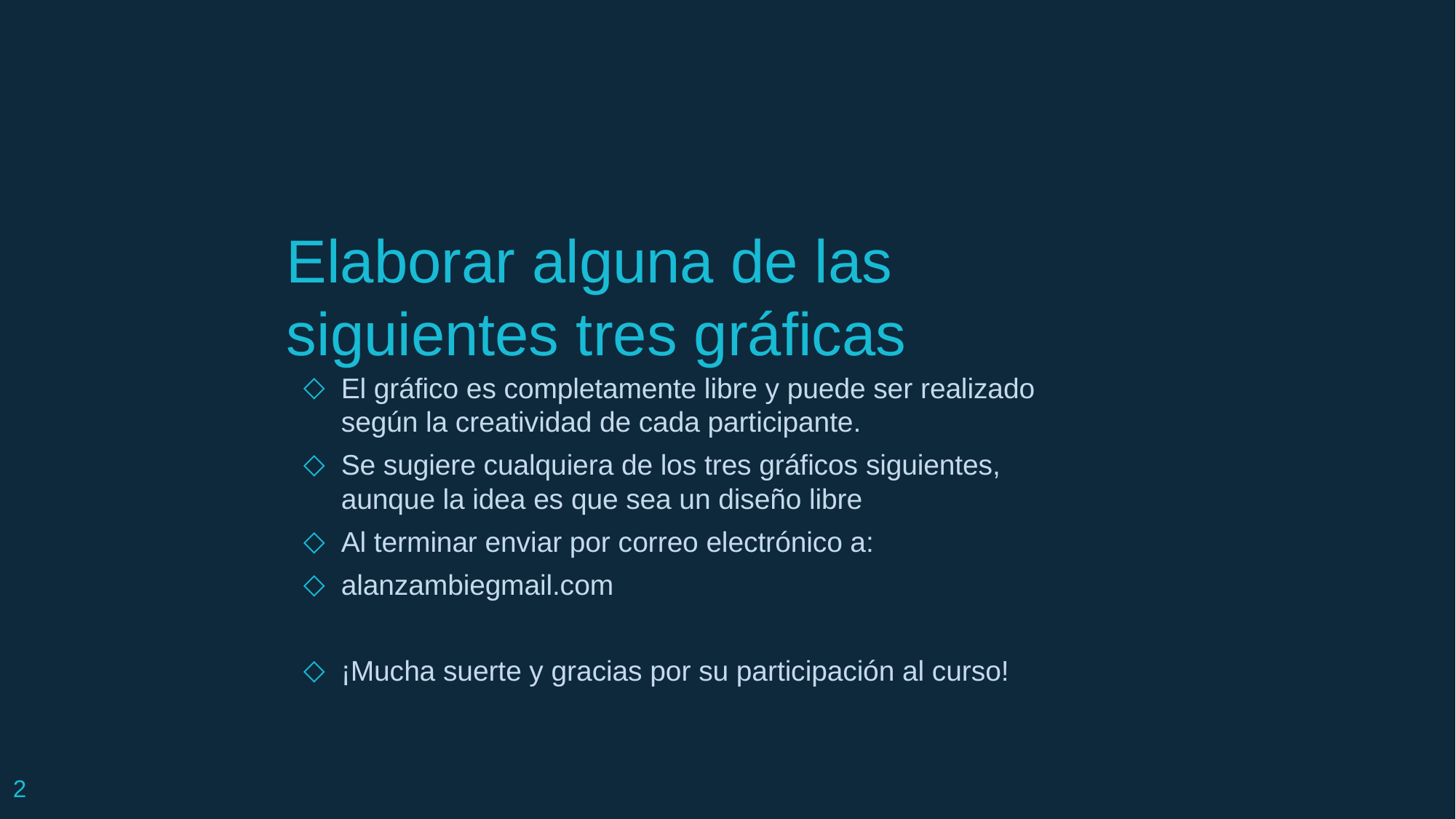

# Elaborar alguna de las siguientes tres gráficas
El gráfico es completamente libre y puede ser realizado según la creatividad de cada participante.
Se sugiere cualquiera de los tres gráficos siguientes, aunque la idea es que sea un diseño libre
Al terminar enviar por correo electrónico a:
alanzambiegmail.com

¡Mucha suerte y gracias por su participación al curso!
2